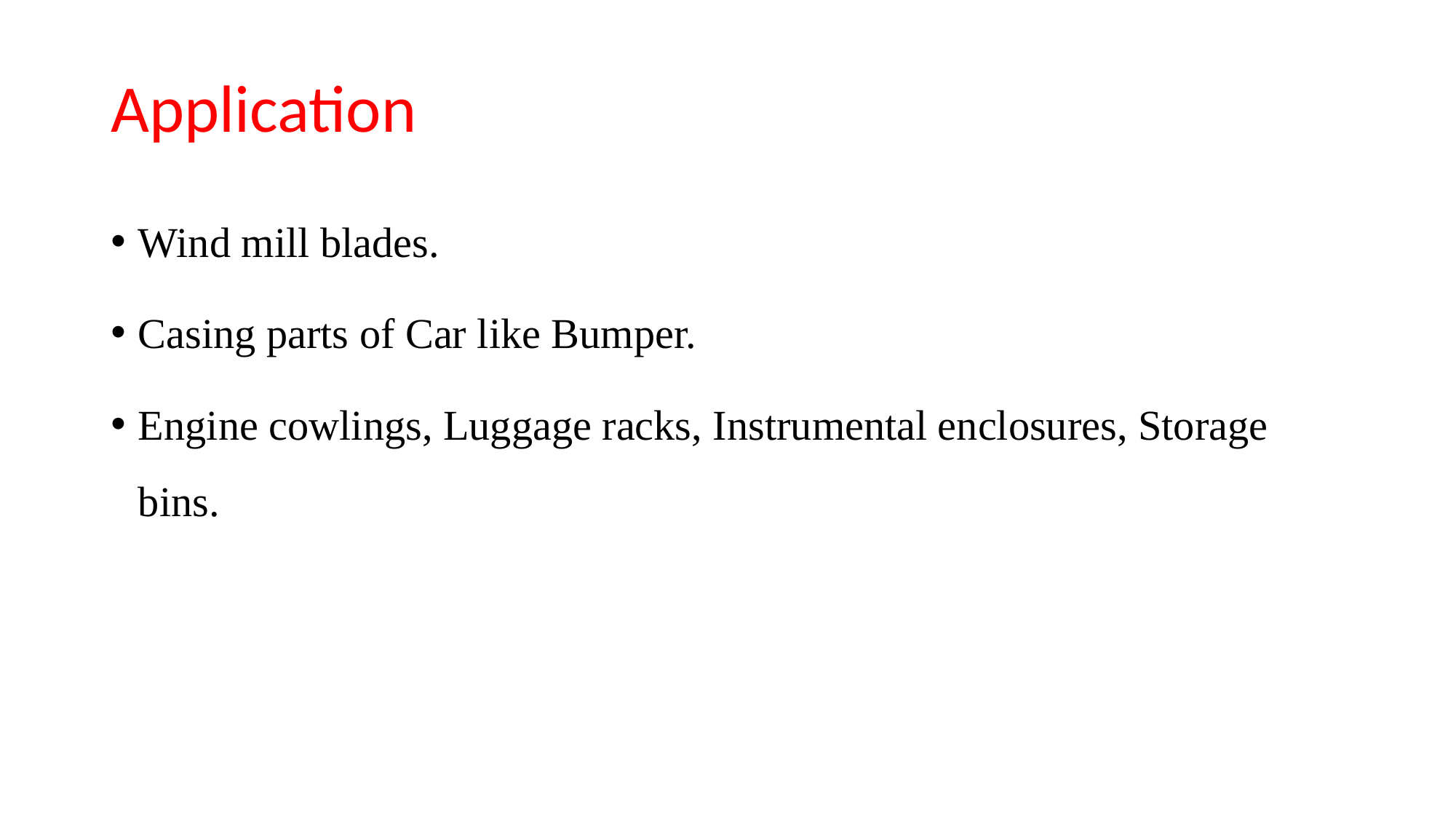

# Application
Wind mill blades.
Casing parts of Car like Bumper.
Engine cowlings, Luggage racks, Instrumental enclosures, Storage bins.